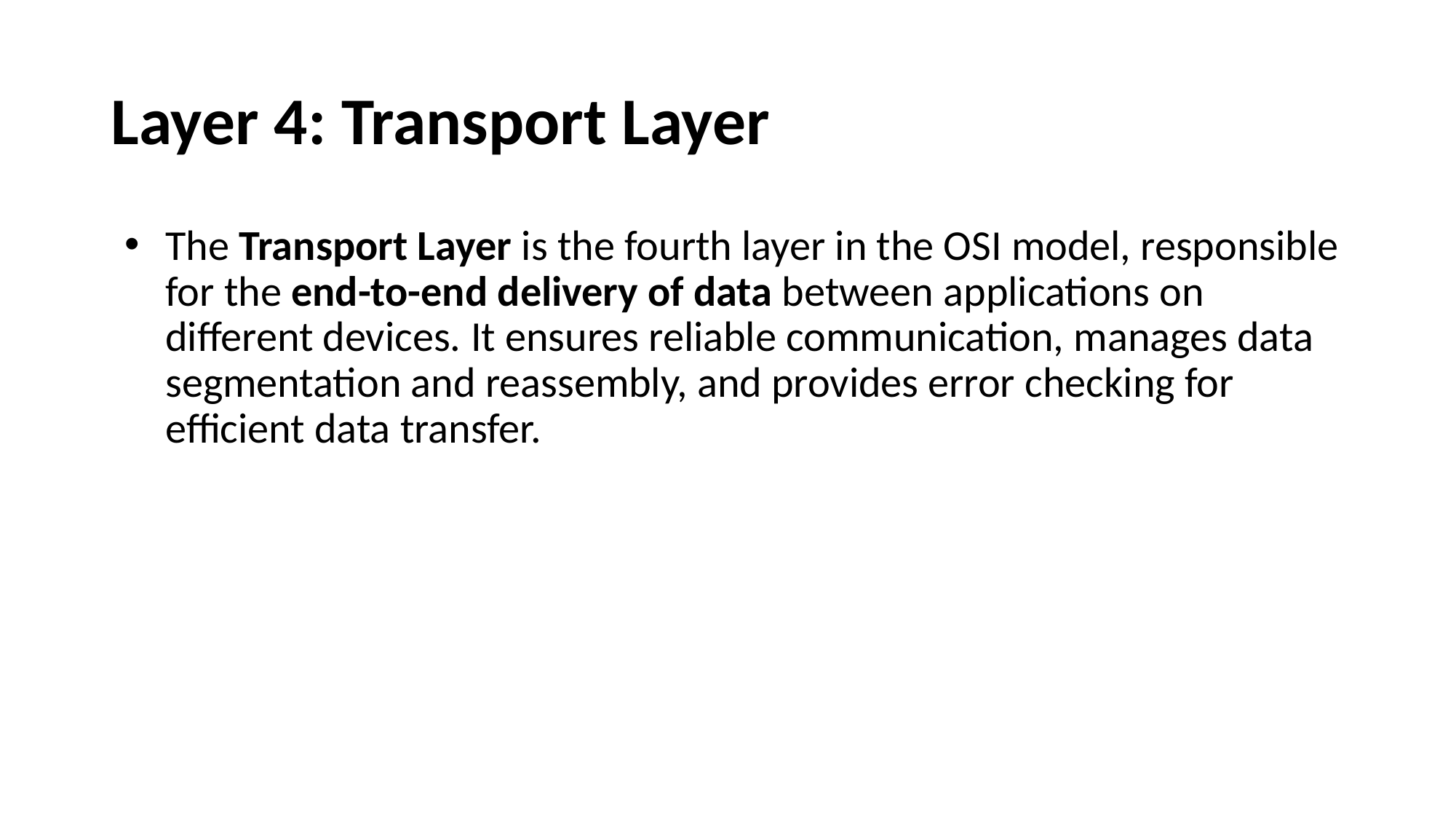

# Layer 4: Transport Layer
The Transport Layer is the fourth layer in the OSI model, responsible for the end-to-end delivery of data between applications on different devices. It ensures reliable communication, manages data segmentation and reassembly, and provides error checking for efficient data transfer.